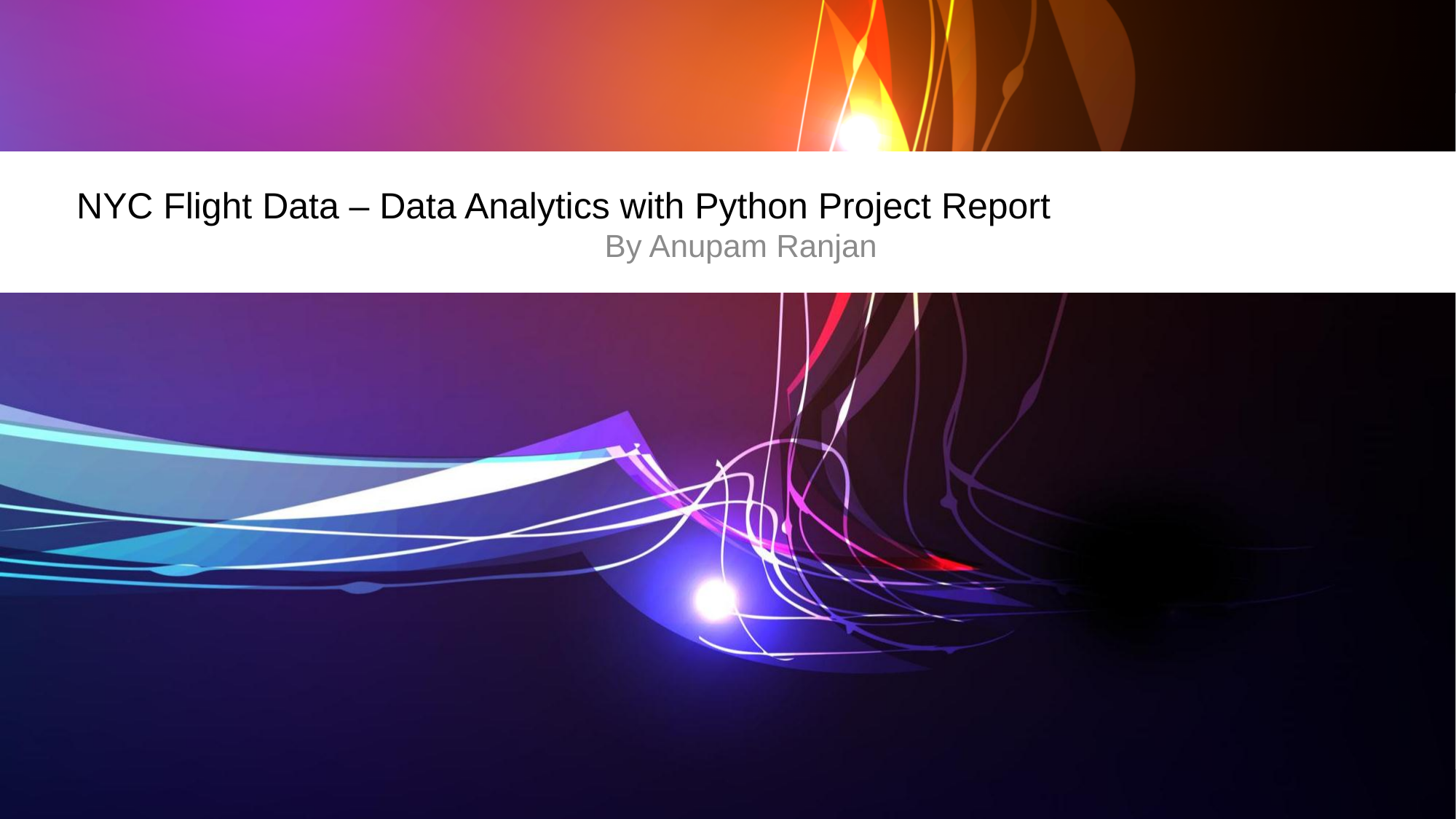

# NYC Flight Data – Data Analytics with Python Project Report
By Anupam Ranjan